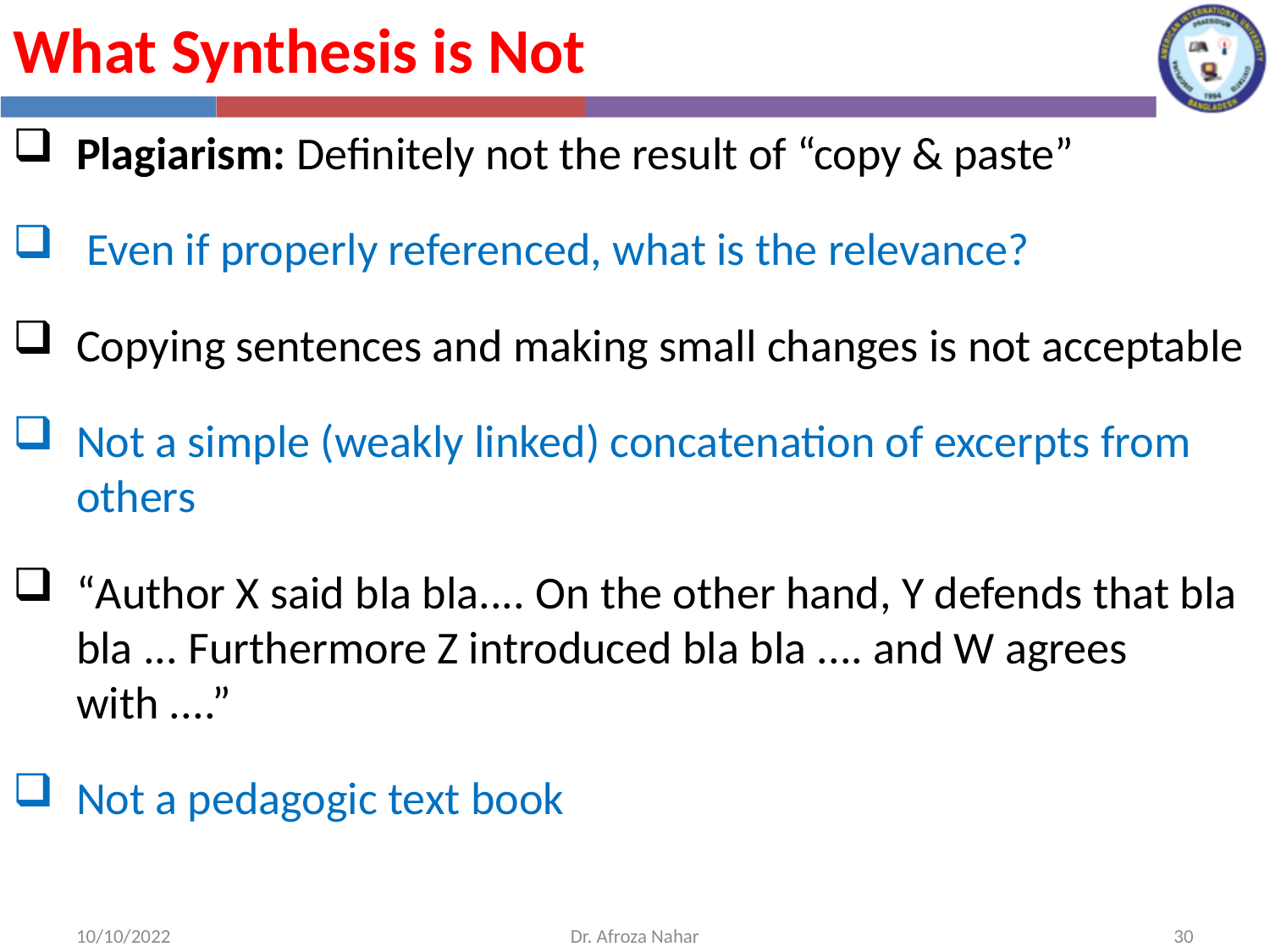

What Synthesis is Not
Plagiarism: Definitely not the result of “copy & paste”
 Even if properly referenced, what is the relevance?
Copying sentences and making small changes is not acceptable
Not a simple (weakly linked) concatenation of excerpts from others
“Author X said bla bla.... On the other hand, Y defends that bla bla ... Furthermore Z introduced bla bla .... and W agrees with ....”
Not a pedagogic text book

10/10/2022
Dr. Afroza Nahar
30